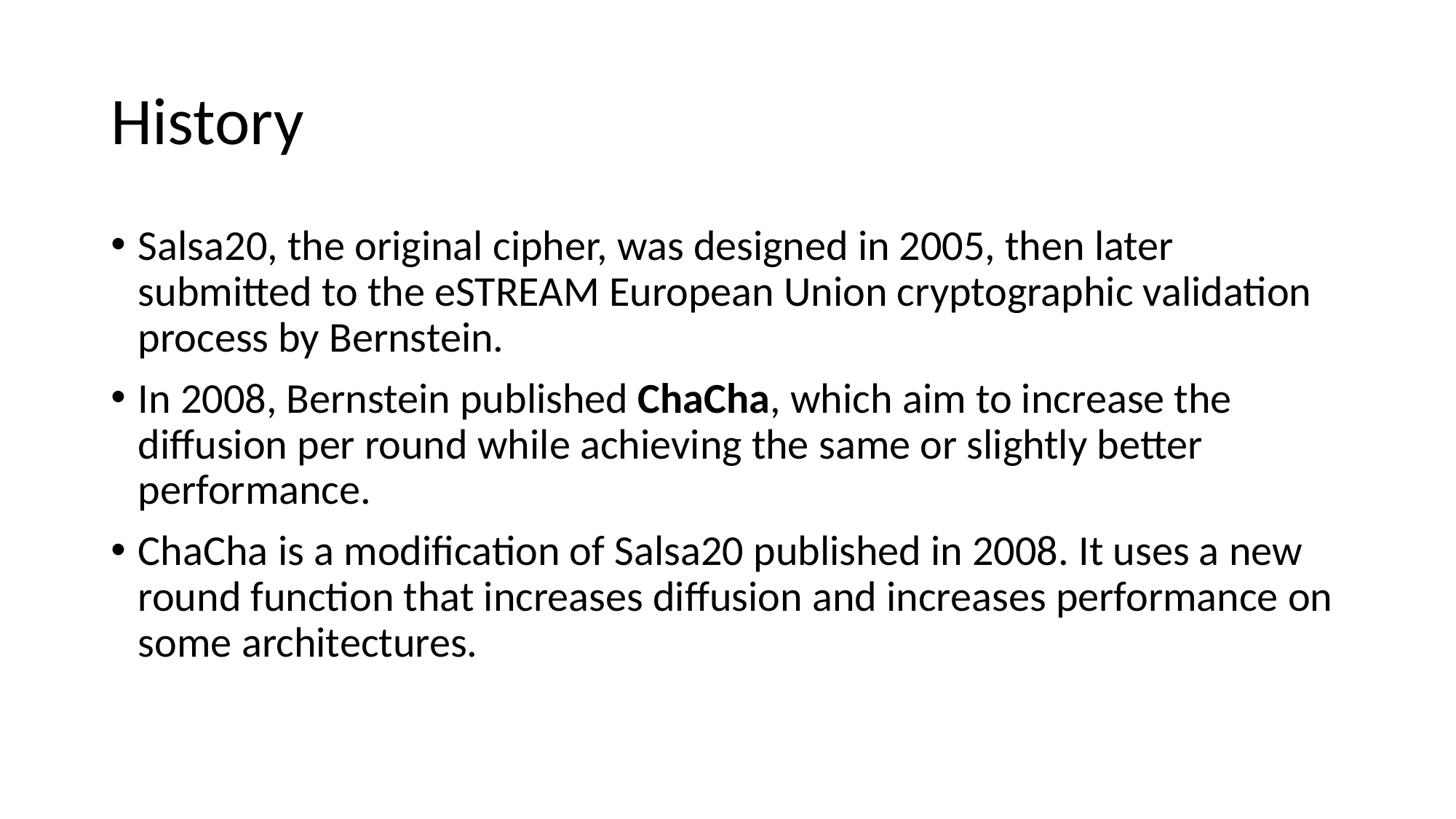

# History
Salsa20, the original cipher, was designed in 2005, then later submitted to the eSTREAM European Union cryptographic validation process by Bernstein.
In 2008, Bernstein published ChaCha, which aim to increase the diffusion per round while achieving the same or slightly better performance.
ChaCha is a modification of Salsa20 published in 2008. It uses a new round function that increases diffusion and increases performance on some architectures.